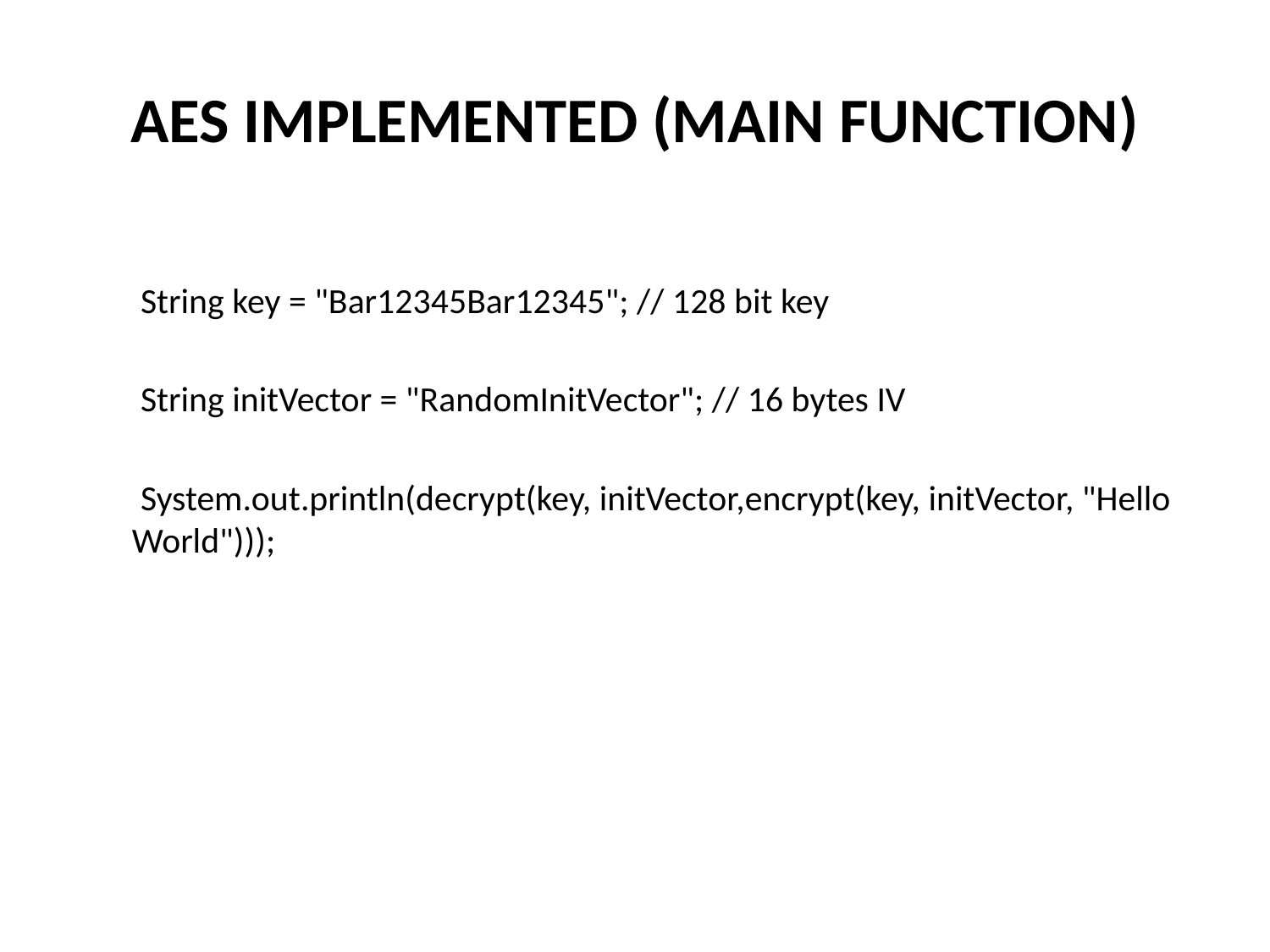

# AES IMPLEMENTED (MAIN FUNCTION)

        String key = "Bar12345Bar12345"; // 128 bit key

        String initVector = "RandomInitVector"; // 16 bytes IV

        System.out.println(decrypt(key, initVector,encrypt(key, initVector, "Hello    World")));